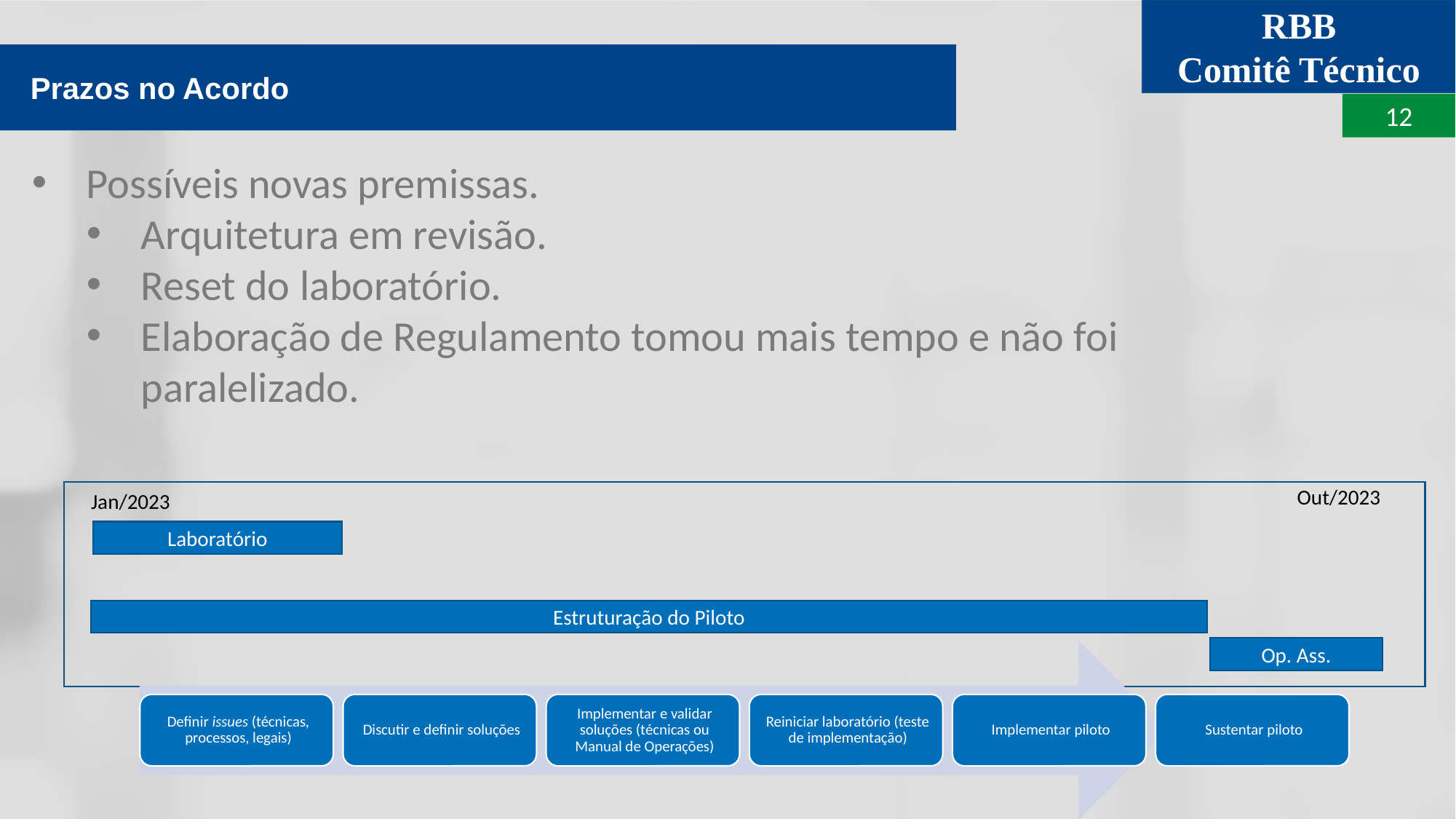

Prazos no Acordo
Possíveis novas premissas.
Arquitetura em revisão.
Reset do laboratório.
Elaboração de Regulamento tomou mais tempo e não foi paralelizado.
Jan/2023
Out/2023

Laboratório
Estruturação do Piloto
Op. Ass.
Definir issues (técnicas, processos, legais)
Discutir e definir soluções
Implementar e validar soluções (técnicas ou Manual de Operações)
Reiniciar laboratório (teste de implementação)
Implementar piloto
Sustentar piloto